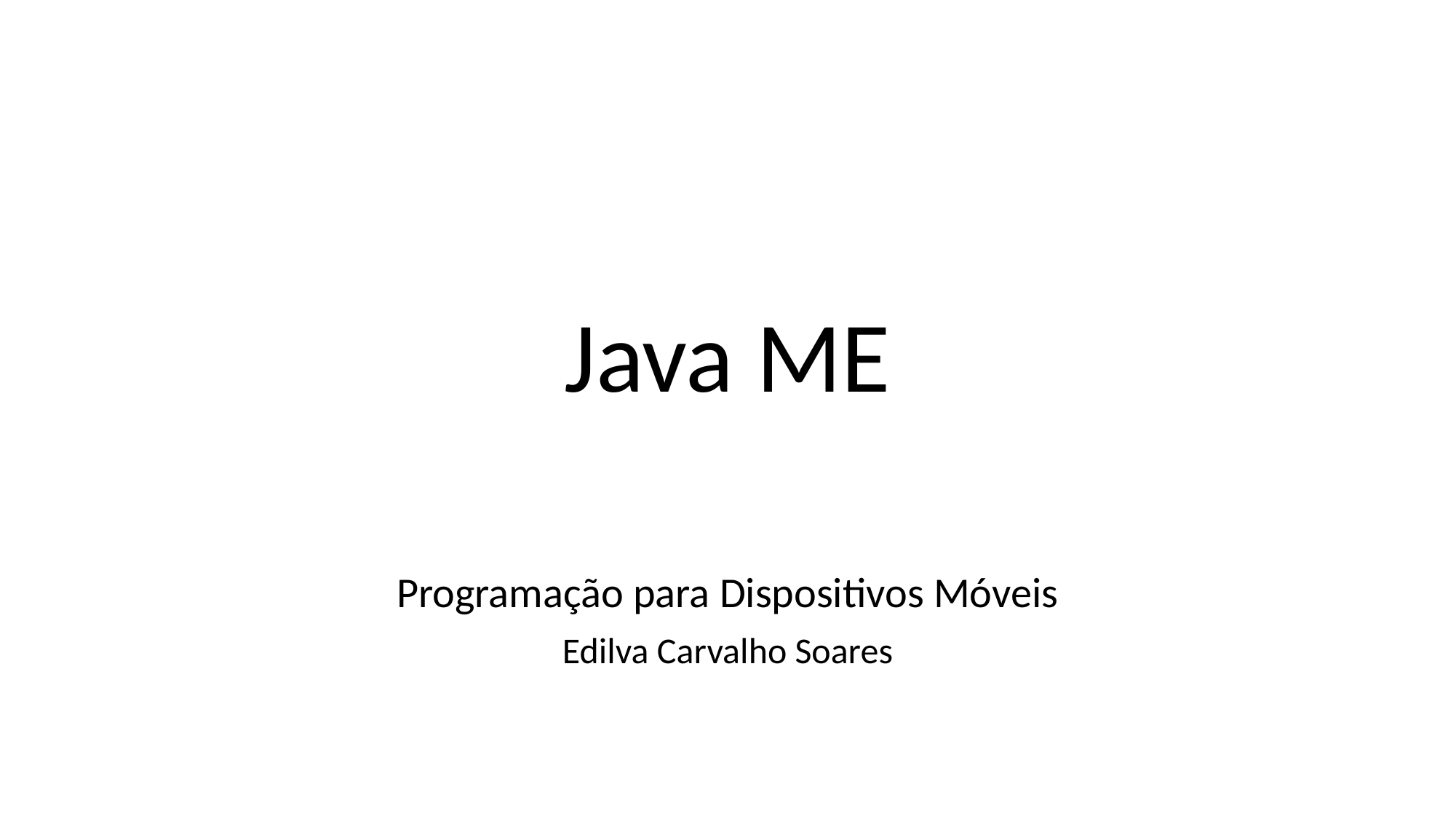

# Java ME
Programação para Dispositivos Móveis
Edilva Carvalho Soares